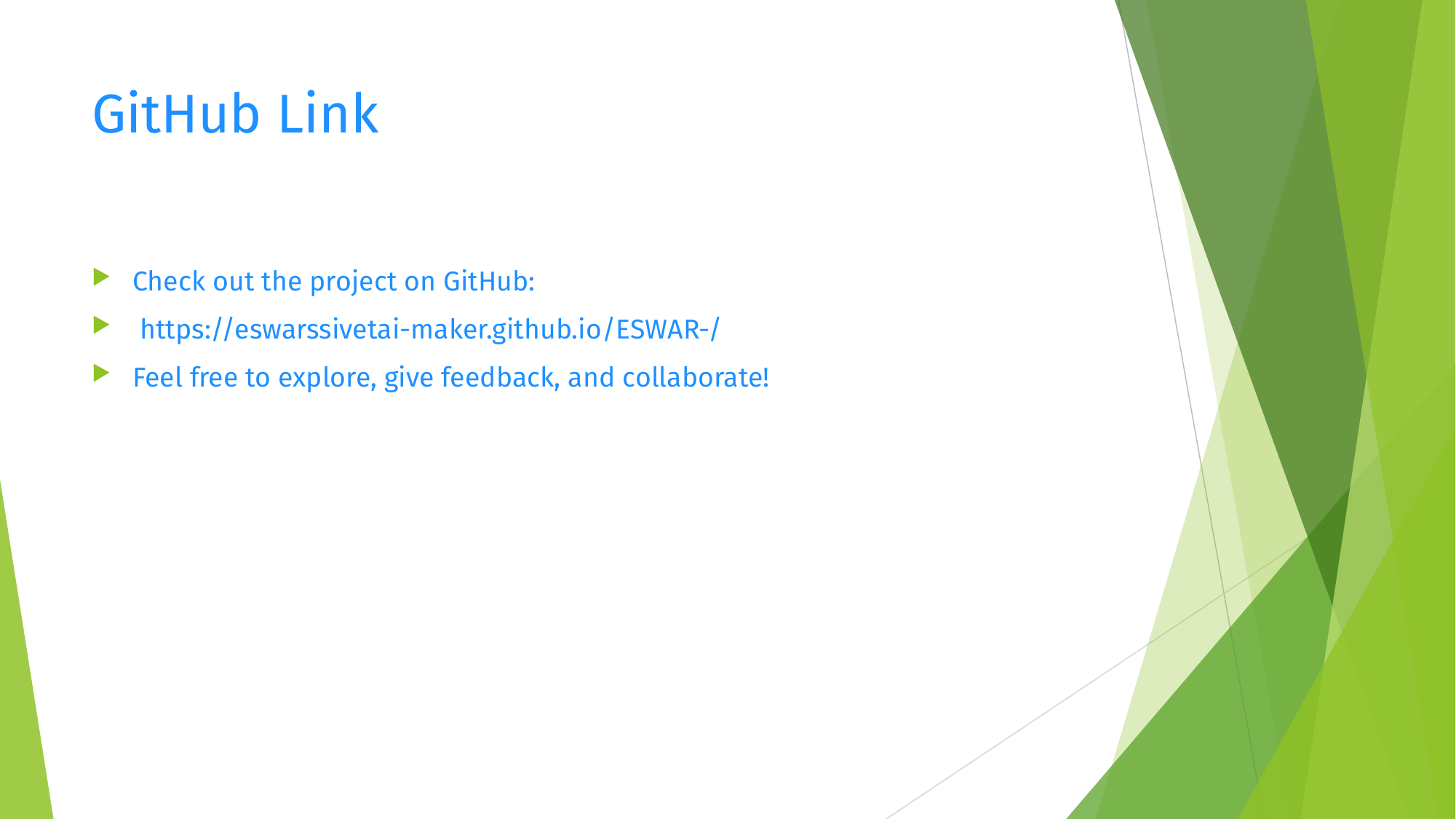

# GitHub Link
Check out the project on GitHub:
 https://eswarssivetai-maker.github.io/ESWAR-/
Feel free to explore, give feedback, and collaborate!